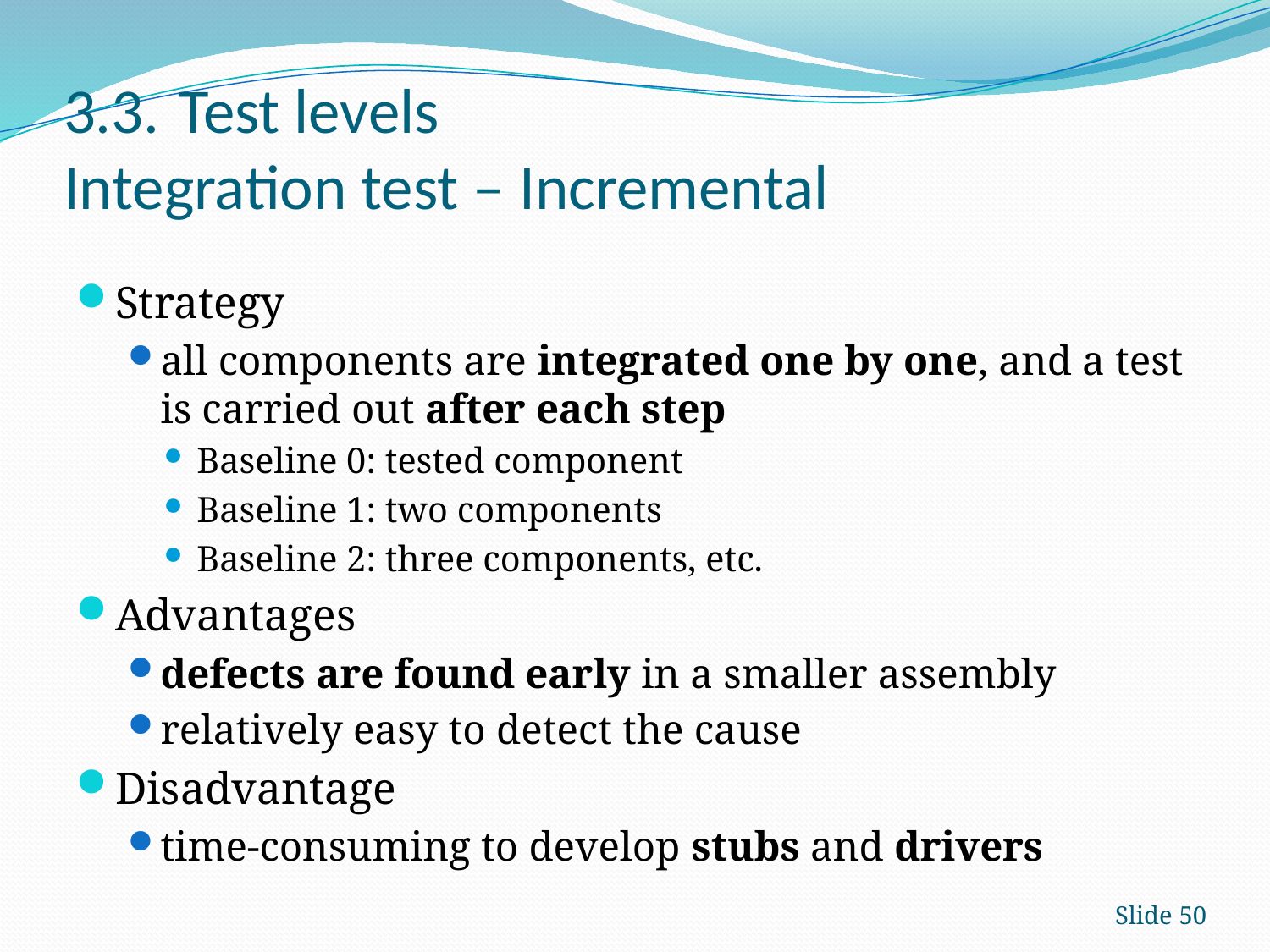

# 3.3.	Test levels Integration test – Incremental
Strategy
all components are integrated one by one, and a test is carried out after each step
Baseline 0: tested component
Baseline 1: two components
Baseline 2: three components, etc.
Advantages
defects are found early in a smaller assembly
relatively easy to detect the cause
Disadvantage
time-consuming to develop stubs and drivers
Slide 50